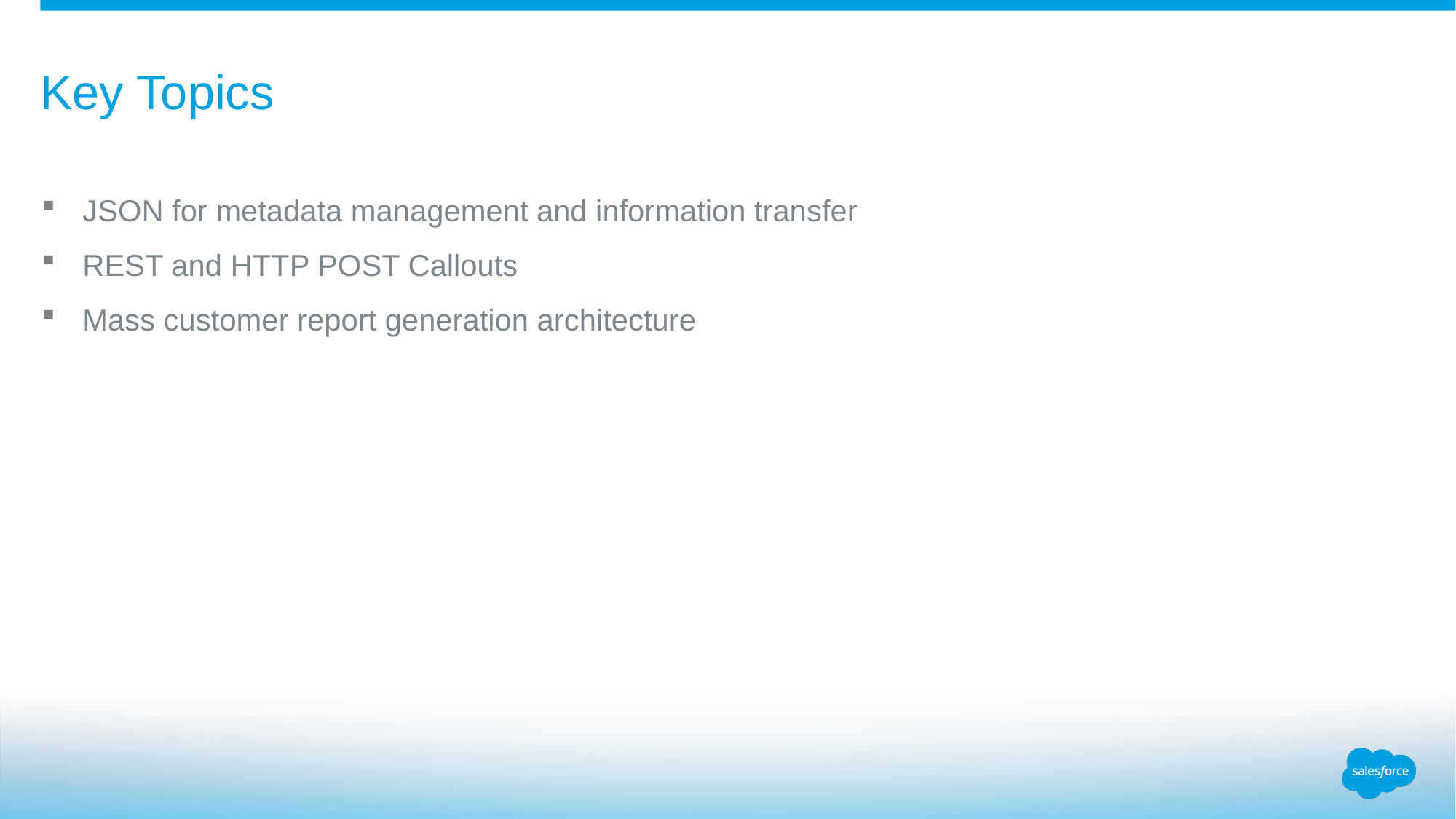

# Key Topics

JSON for metadata management and information transfer
REST and HTTP POST Callouts
Mass customer report generation architecture